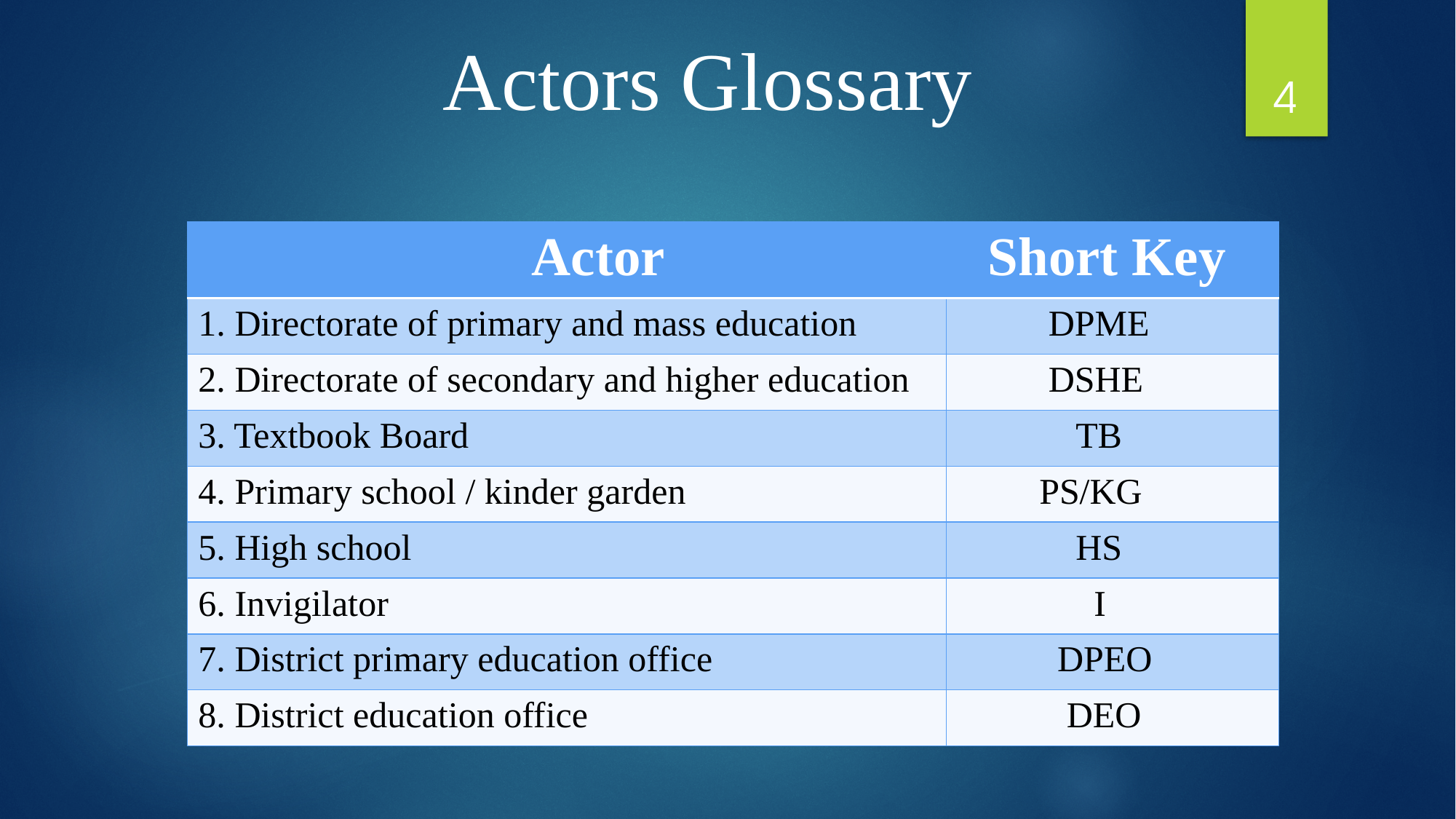

Actors Glossary
4
| Actor | Short Key |
| --- | --- |
| 1. Directorate of primary and mass education | DPME |
| 2. Directorate of secondary and higher education | DSHE |
| 3. Textbook Board | TB |
| 4. Primary school / kinder garden | PS/KG |
| 5. High school | HS |
| 6. Invigilator | I |
| 7. District primary education office | DPEO |
| 8. District education office | DEO |